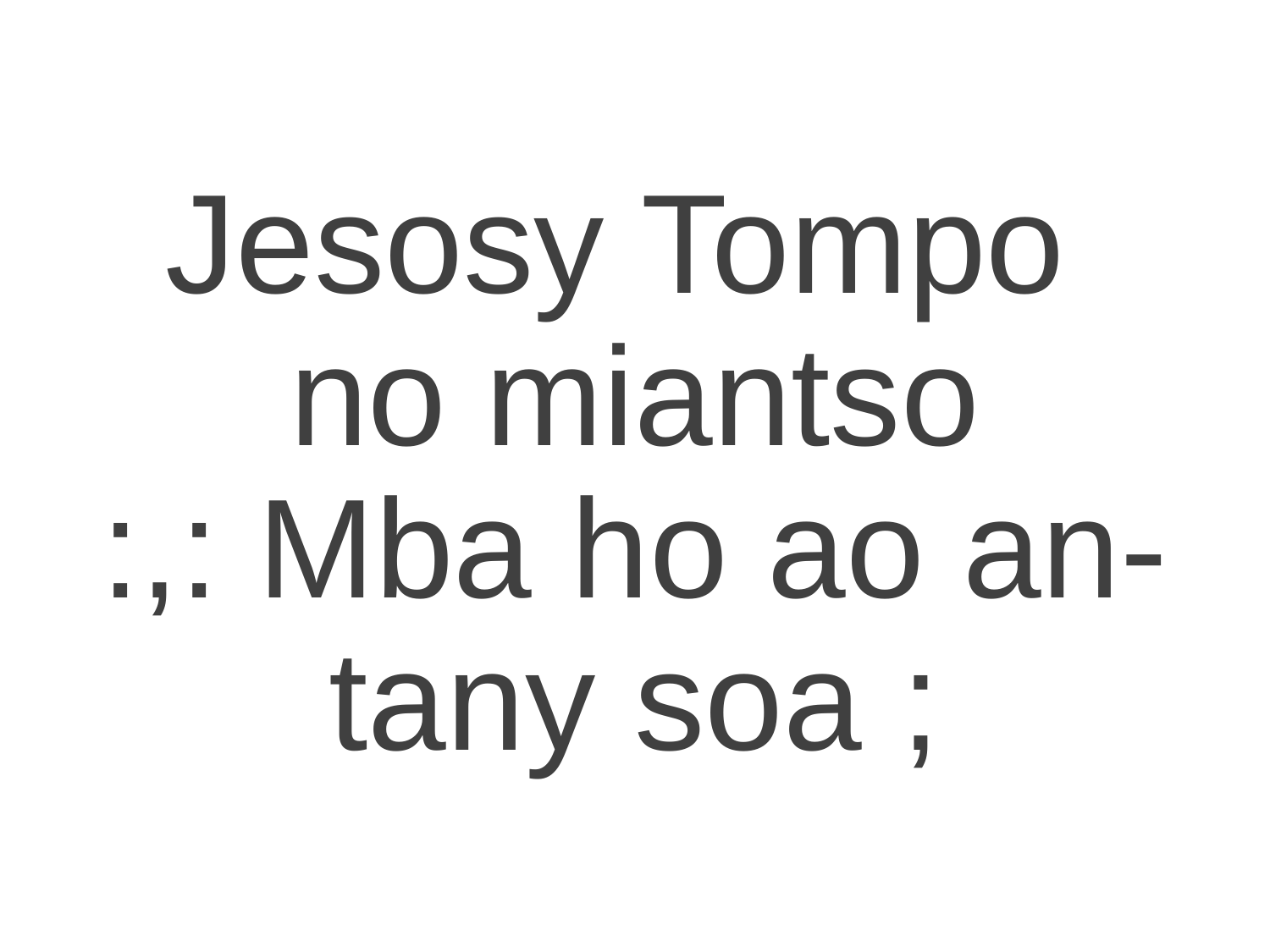

Jesosy Tompo
no miantso
:,: Mba ho ao an-tany soa ;